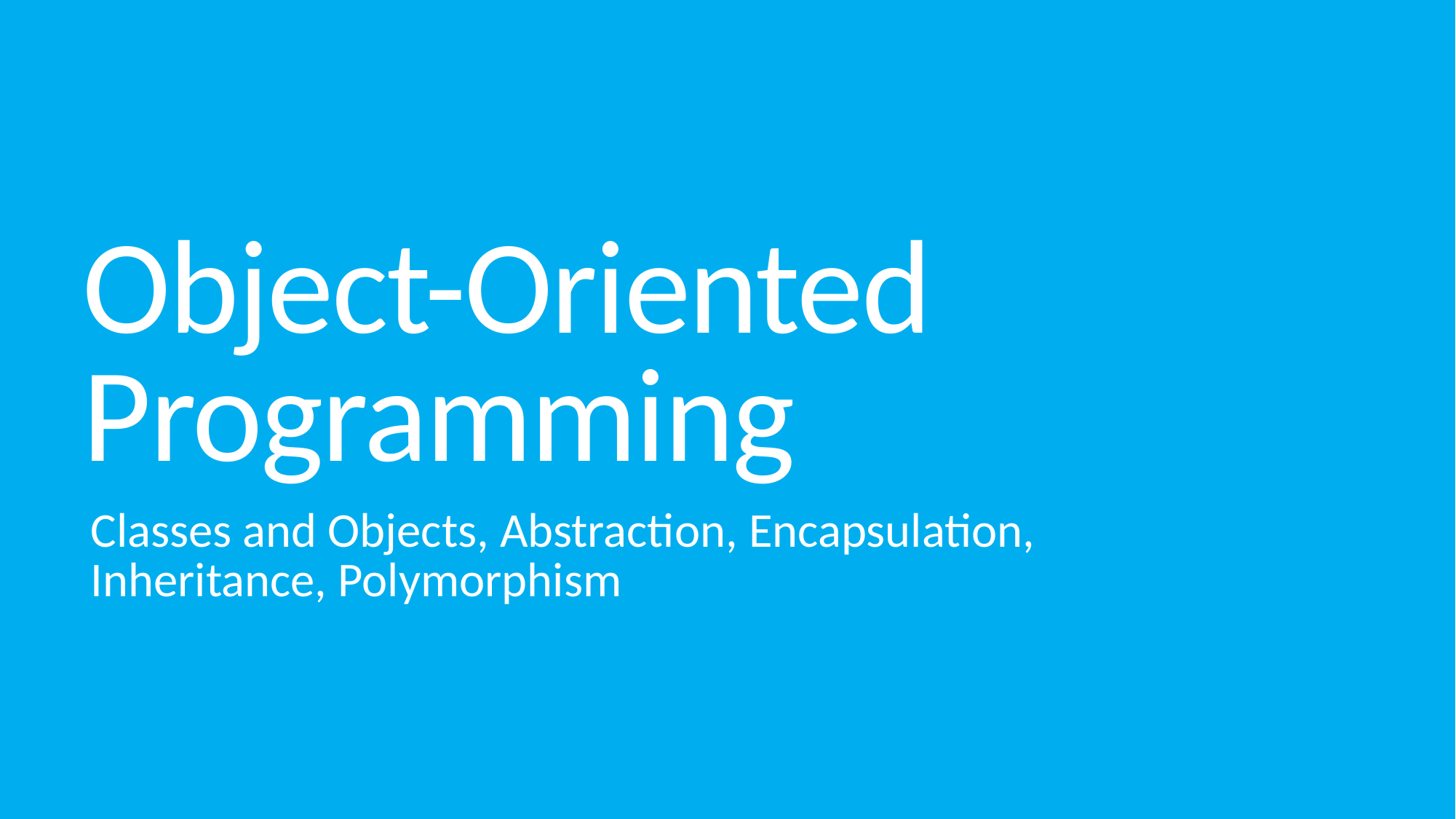

# Object-Oriented Programming
Classes and Objects, Abstraction, Encapsulation, Inheritance, Polymorphism